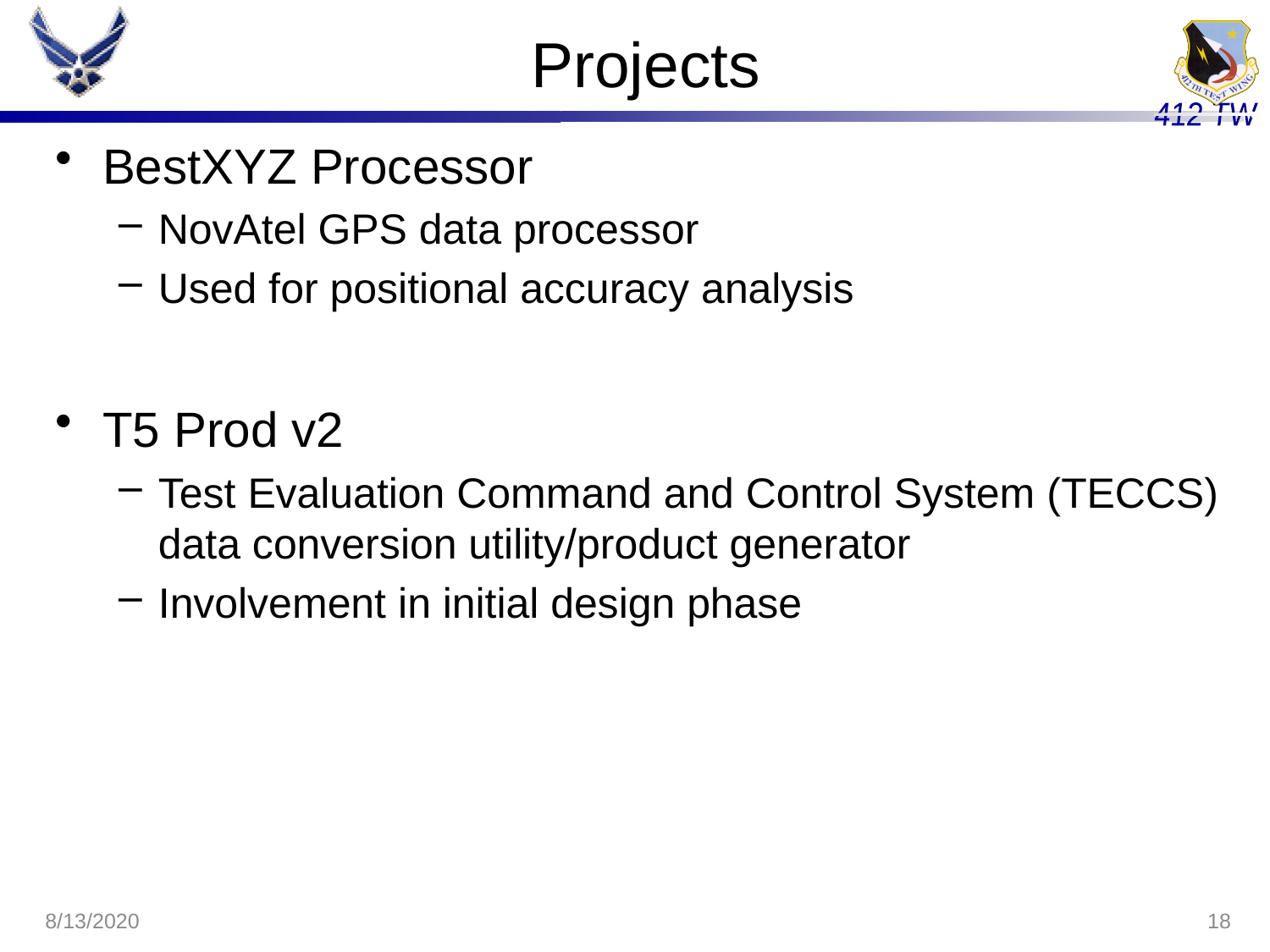

# Projects
BestXYZ Processor
NovAtel GPS data processor
Used for positional accuracy analysis

T5 Prod v2
Test Evaluation Command and Control System (TECCS) data conversion utility/product generator
Involvement in initial design phase

8/13/2020
18